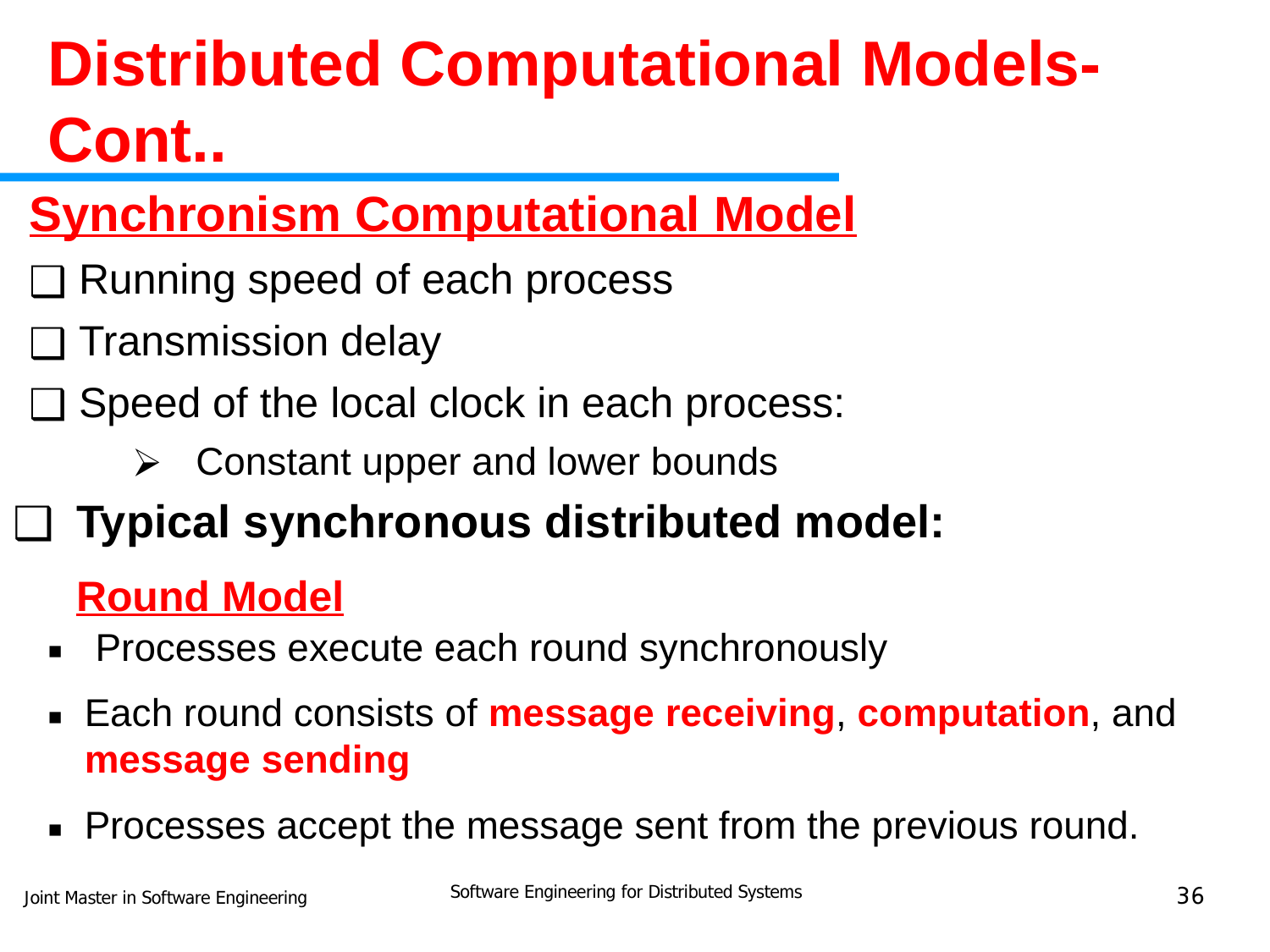

Distributed Computational Models-Cont..
Synchronism Computational Model
 Running speed of each process
 Transmission delay
 Speed of the local clock in each process:
Constant upper and lower bounds
Typical synchronous distributed model:
Round Model
 Processes execute each round synchronously
Each round consists of message receiving, computation, and message sending
Processes accept the message sent from the previous round.
Software Engineering for Distributed Systems
36